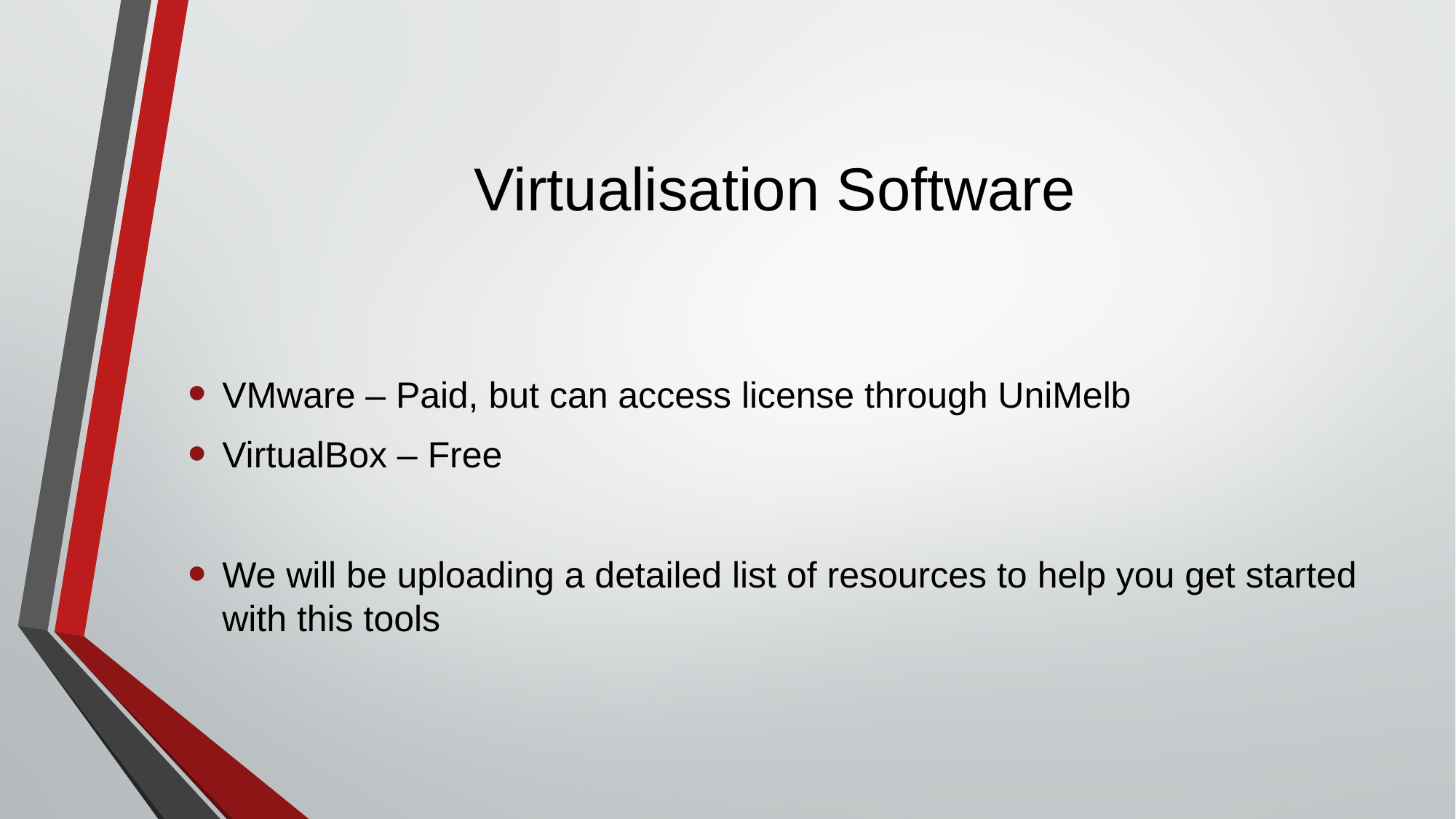

# Virtualisation Software
VMware – Paid, but can access license through UniMelb
VirtualBox – Free

We will be uploading a detailed list of resources to help you get started with this tools